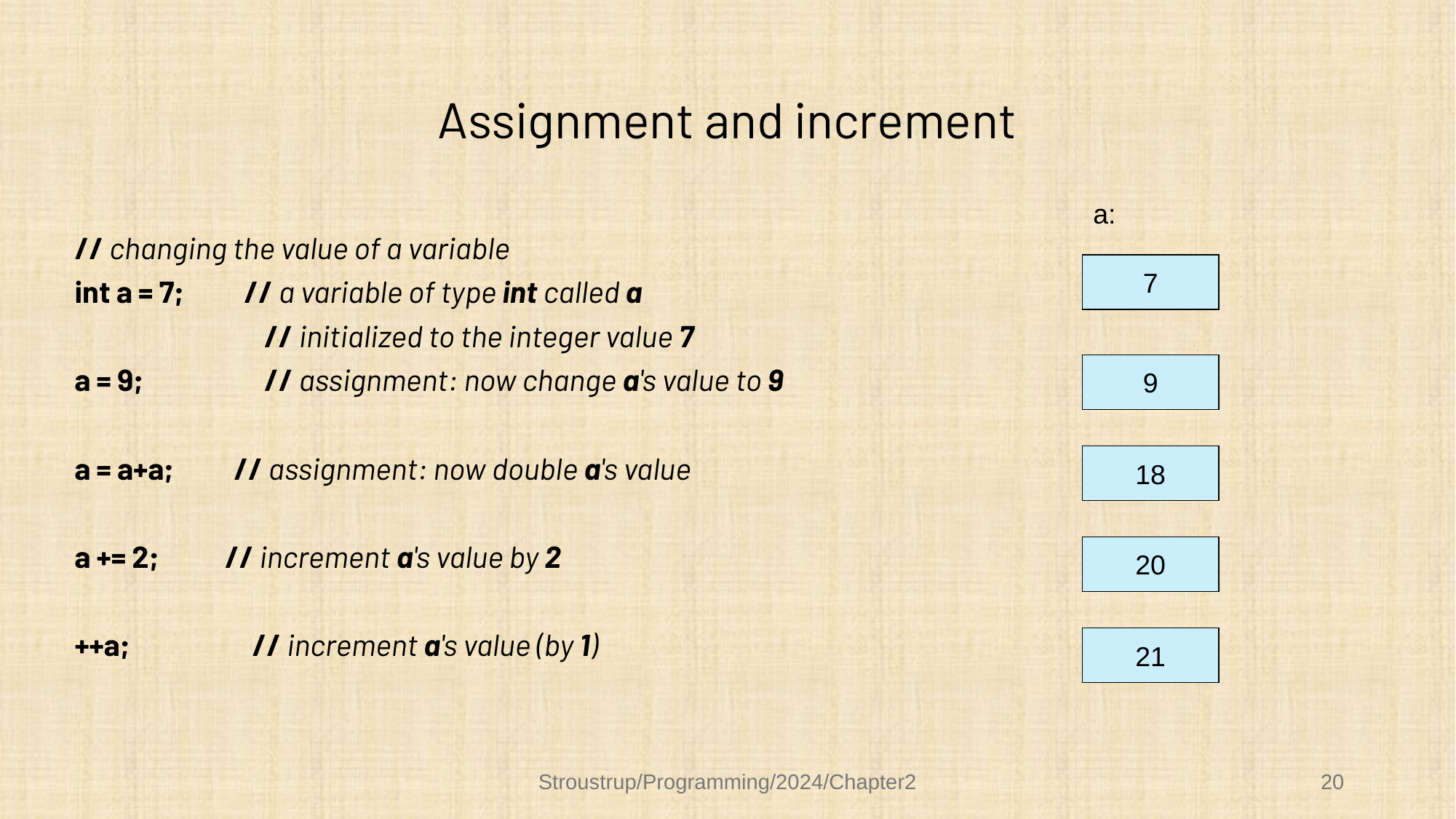

# Assignment and increment
a:
// changing the value of a variable
int a = 7;          // a variable of type int called a
		          // initialized to the integer value 7
a = 9;	          // assignment: now change a's value to 9

a = a+a;          // assignment: now double a's value

a += 2;           // increment a's value by 2

++a;	        // increment a's value (by 1)
7
9
18
20
21
Stroustrup/Programming/2024/Chapter2
20